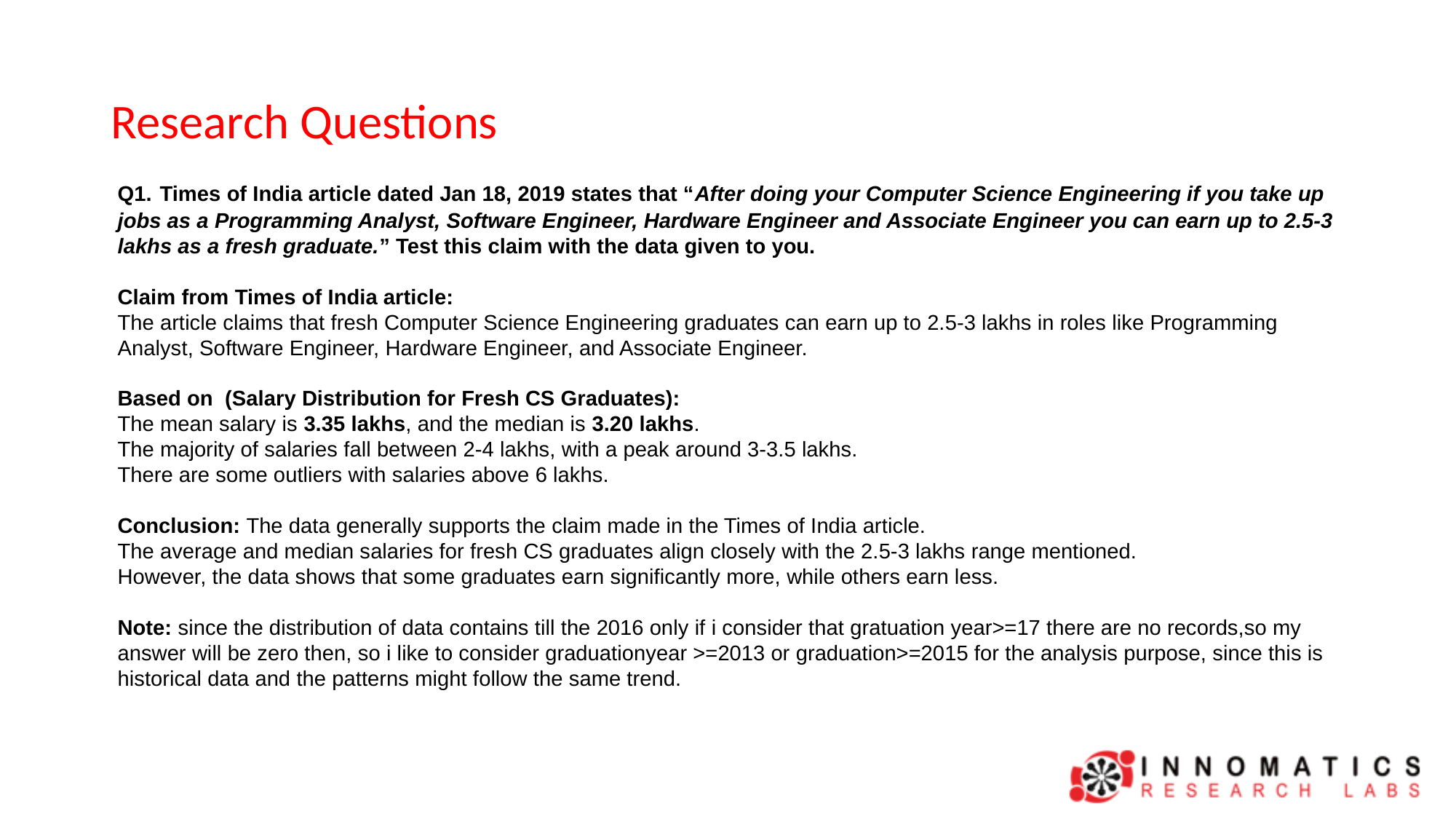

# Research Questions
Q1. Times of India article dated Jan 18, 2019 states that “After doing your Computer Science Engineering if you take up jobs as a Programming Analyst, Software Engineer, Hardware Engineer and Associate Engineer you can earn up to 2.5-3 lakhs as a fresh graduate.” Test this claim with the data given to you.

Claim from Times of India article:
The article claims that fresh Computer Science Engineering graduates can earn up to 2.5-3 lakhs in roles like Programming Analyst, Software Engineer, Hardware Engineer, and Associate Engineer.

Based on  (Salary Distribution for Fresh CS Graduates):
The mean salary is 3.35 lakhs, and the median is 3.20 lakhs.
The majority of salaries fall between 2-4 lakhs, with a peak around 3-3.5 lakhs.
There are some outliers with salaries above 6 lakhs.

Conclusion: The data generally supports the claim made in the Times of India article.
The average and median salaries for fresh CS graduates align closely with the 2.5-3 lakhs range mentioned.
However, the data shows that some graduates earn significantly more, while others earn less.

Note: since the distribution of data contains till the 2016 only if i consider that gratuation year>=17 there are no records,so my answer will be zero then, so i like to consider graduationyear >=2013 or graduation>=2015 for the analysis purpose, since this is historical data and the patterns might follow the same trend.